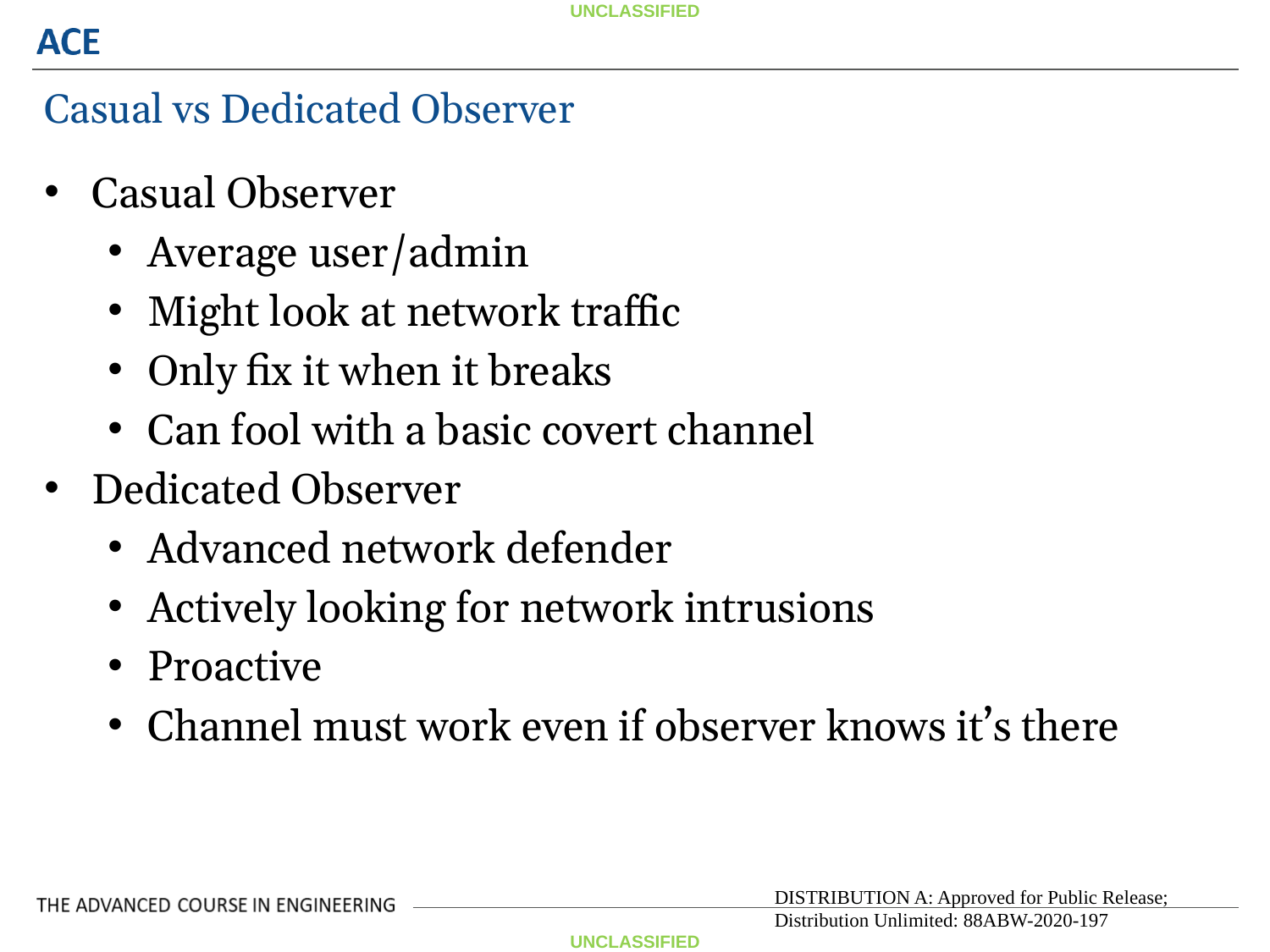

Casual vs Dedicated Observer
Casual Observer
Average user/admin
Might look at network traffic
Only fix it when it breaks
Can fool with a basic covert channel
Dedicated Observer
Advanced network defender
Actively looking for network intrusions
Proactive
Channel must work even if observer knows it’s there